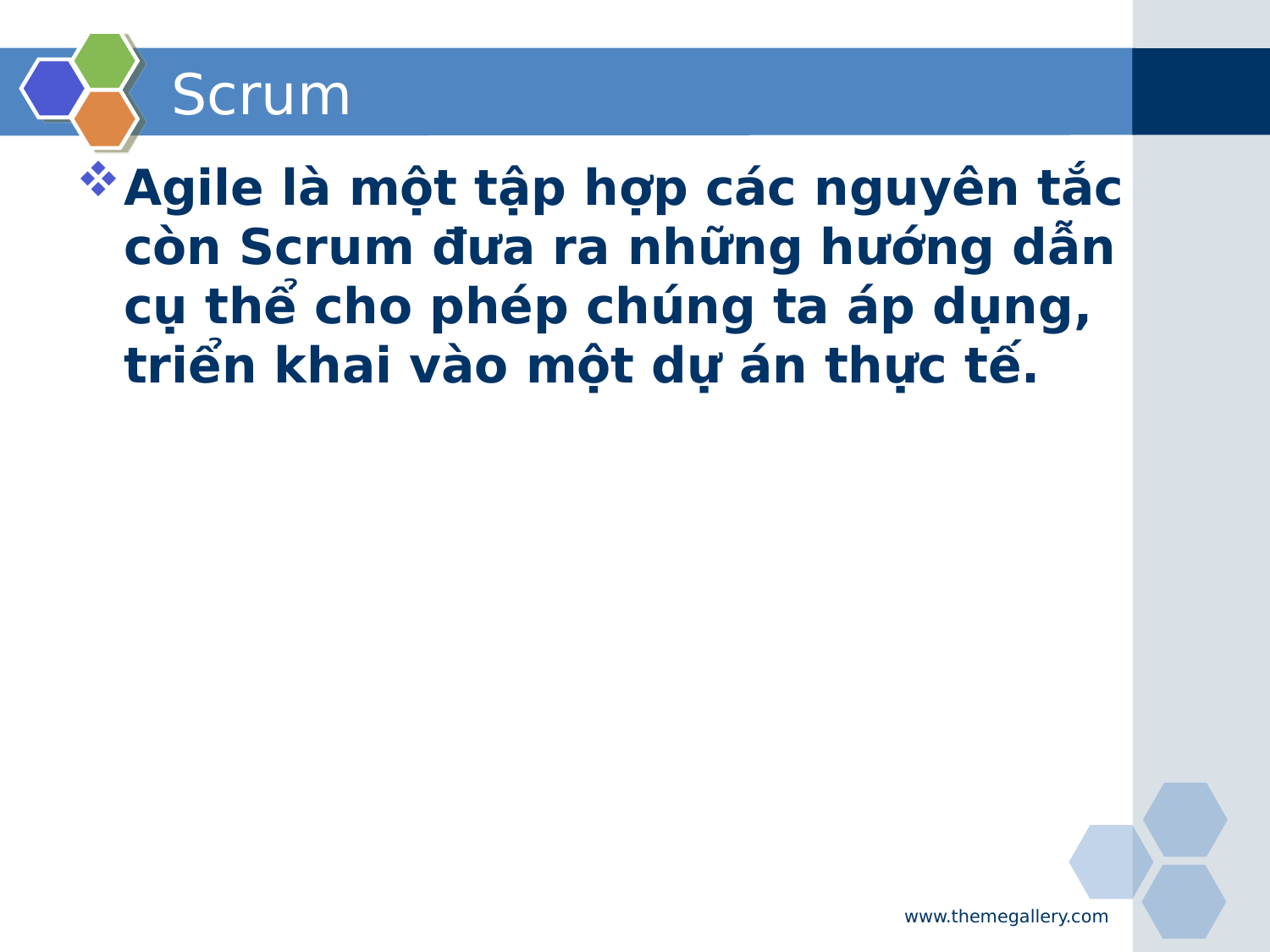

# Scrum
Agile là một tập hợp các nguyên tắc còn Scrum đưa ra những hướng dẫn cụ thể cho phép chúng ta áp dụng, triển khai vào một dự án thực tế.

www.themegallery.com